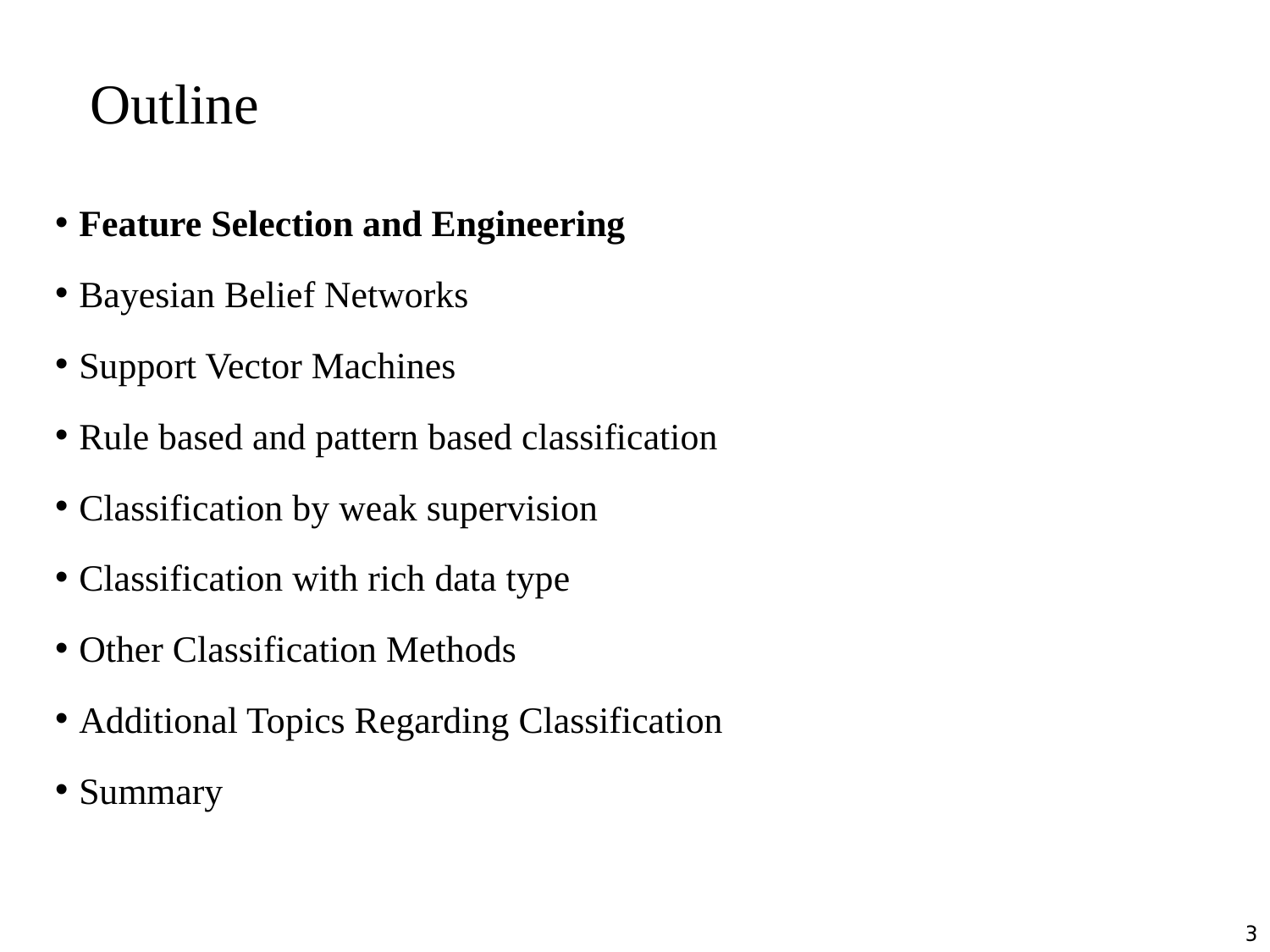

Outline
Feature Selection and Engineering
Bayesian Belief Networks
Support Vector Machines
Rule based and pattern based classification
Classification by weak supervision
Classification with rich data type
Other Classification Methods
Additional Topics Regarding Classification
Summary
3